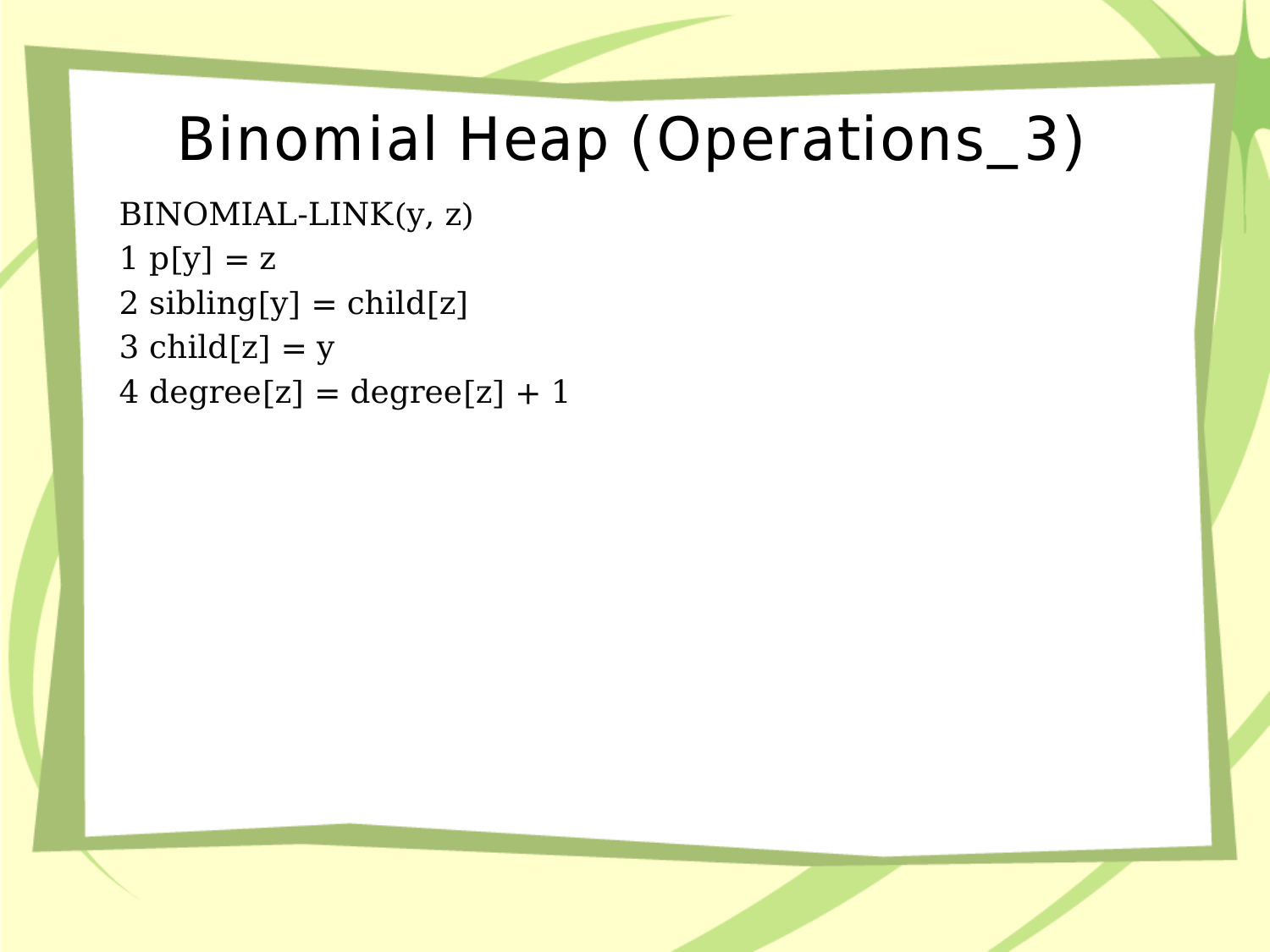

# Binomial Heap (Operations_3)
BINOMIAL-LINK(y, z)
1 p[y] = z
2 sibling[y] = child[z]
3 child[z] = y
4 degree[z] = degree[z] + 1